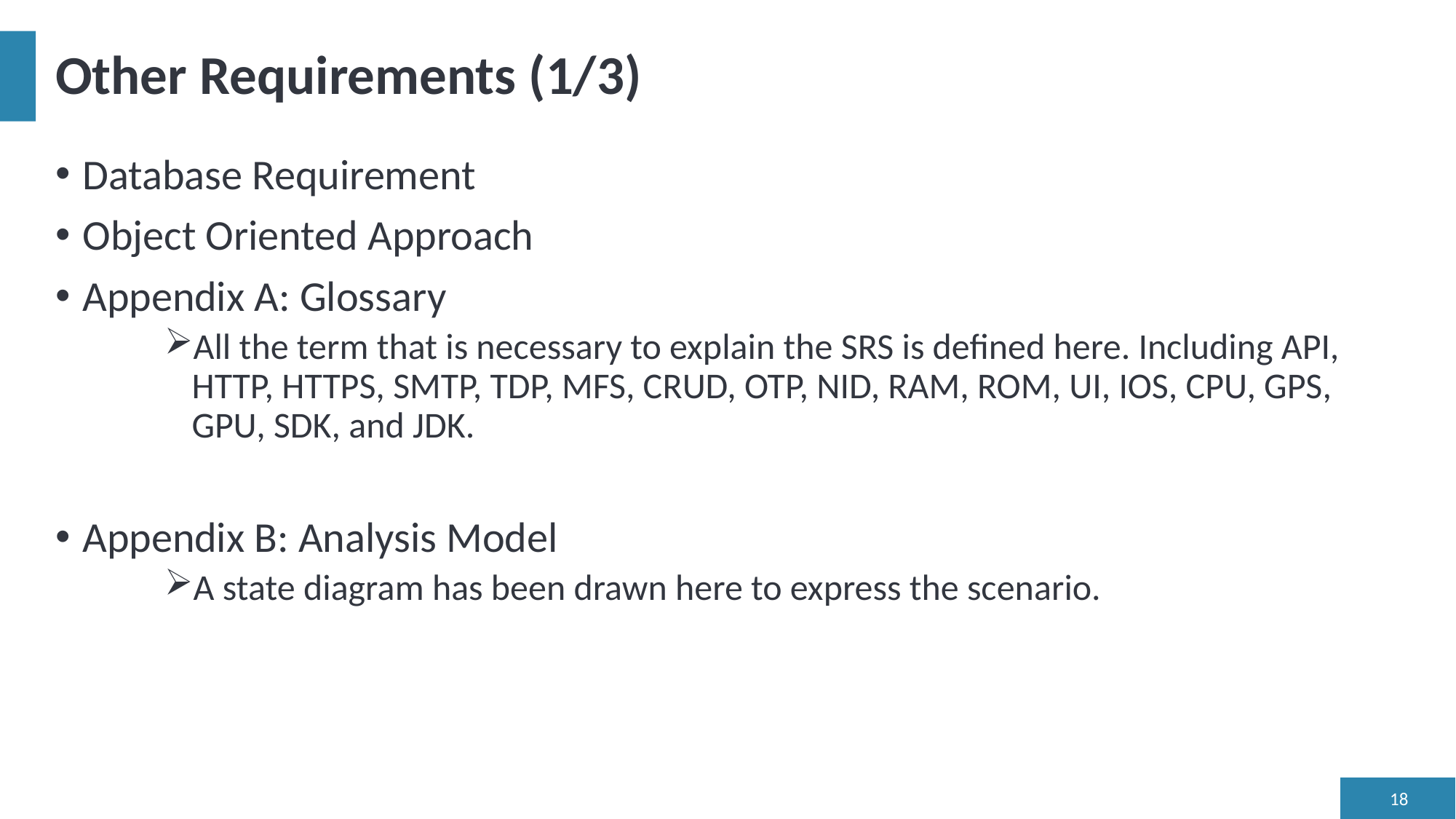

# Other Requirements (1/3)
Database Requirement
Object Oriented Approach
Appendix A: Glossary
All the term that is necessary to explain the SRS is defined here. Including API, HTTP, HTTPS, SMTP, TDP, MFS, CRUD, OTP, NID, RAM, ROM, UI, IOS, CPU, GPS, GPU, SDK, and JDK.

Appendix B: Analysis Model
A state diagram has been drawn here to express the scenario.
18